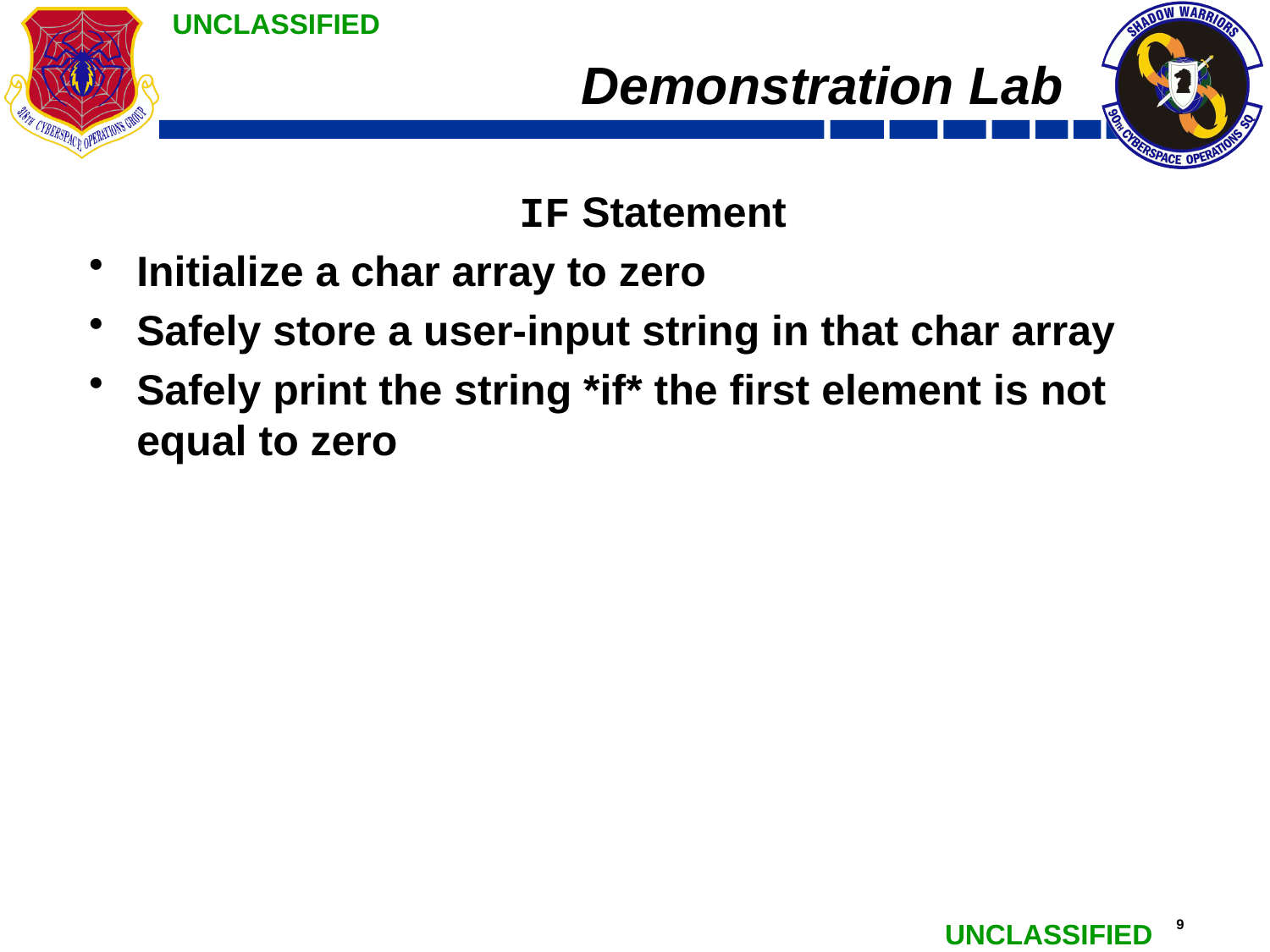

# Demonstration Lab
IF Statement
Initialize a char array to zero
Safely store a user-input string in that char array
Safely print the string *if* the first element is not equal to zero